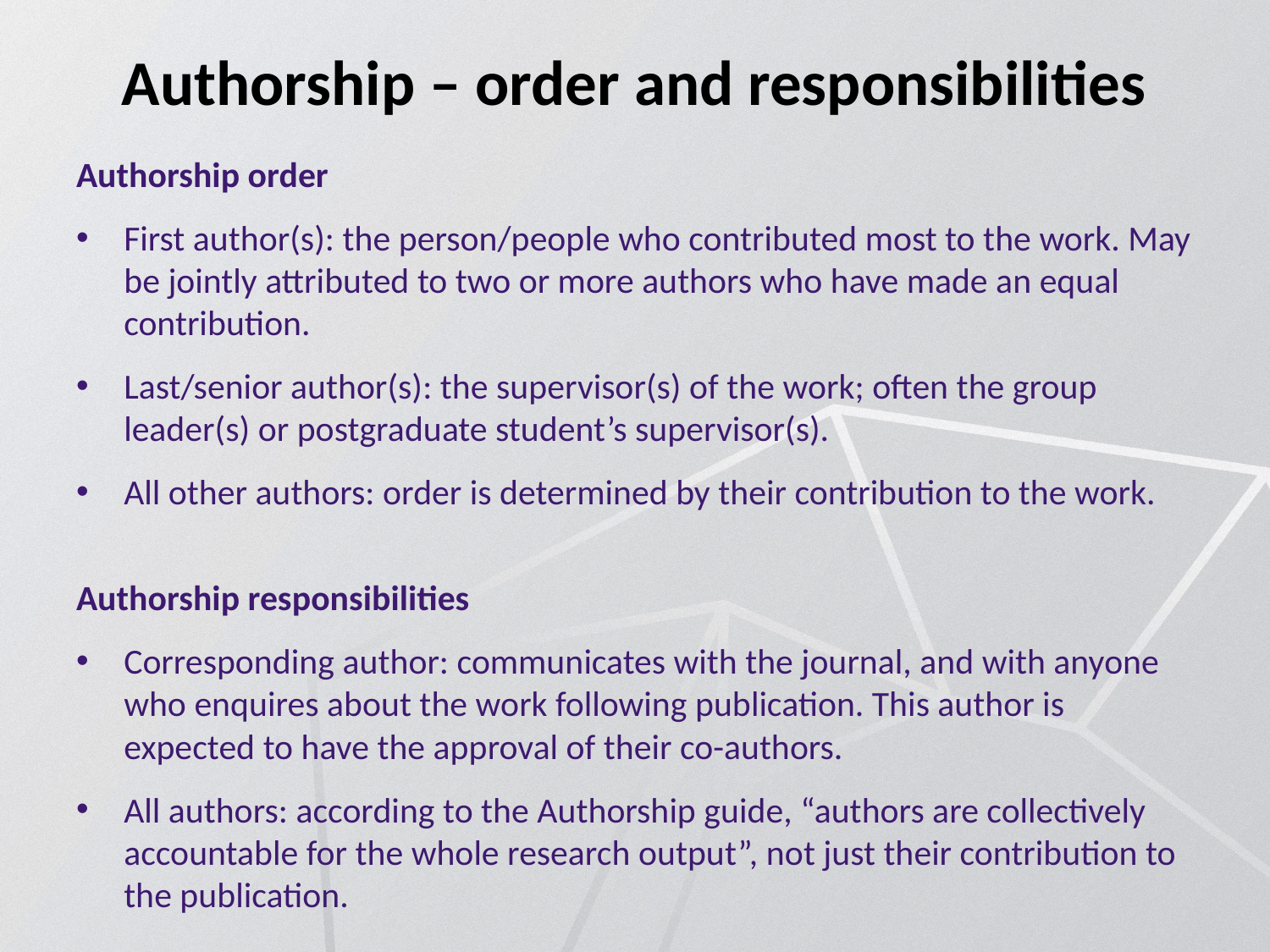

# Authorship – order and responsibilities
Authorship order
First author(s): the person/people who contributed most to the work. May be jointly attributed to two or more authors who have made an equal contribution.
Last/senior author(s): the supervisor(s) of the work; often the group leader(s) or postgraduate student’s supervisor(s).
All other authors: order is determined by their contribution to the work.

Authorship responsibilities
Corresponding author: communicates with the journal, and with anyone who enquires about the work following publication. This author is expected to have the approval of their co-authors.
All authors: according to the Authorship guide, “authors are collectively accountable for the whole research output”, not just their contribution to the publication.